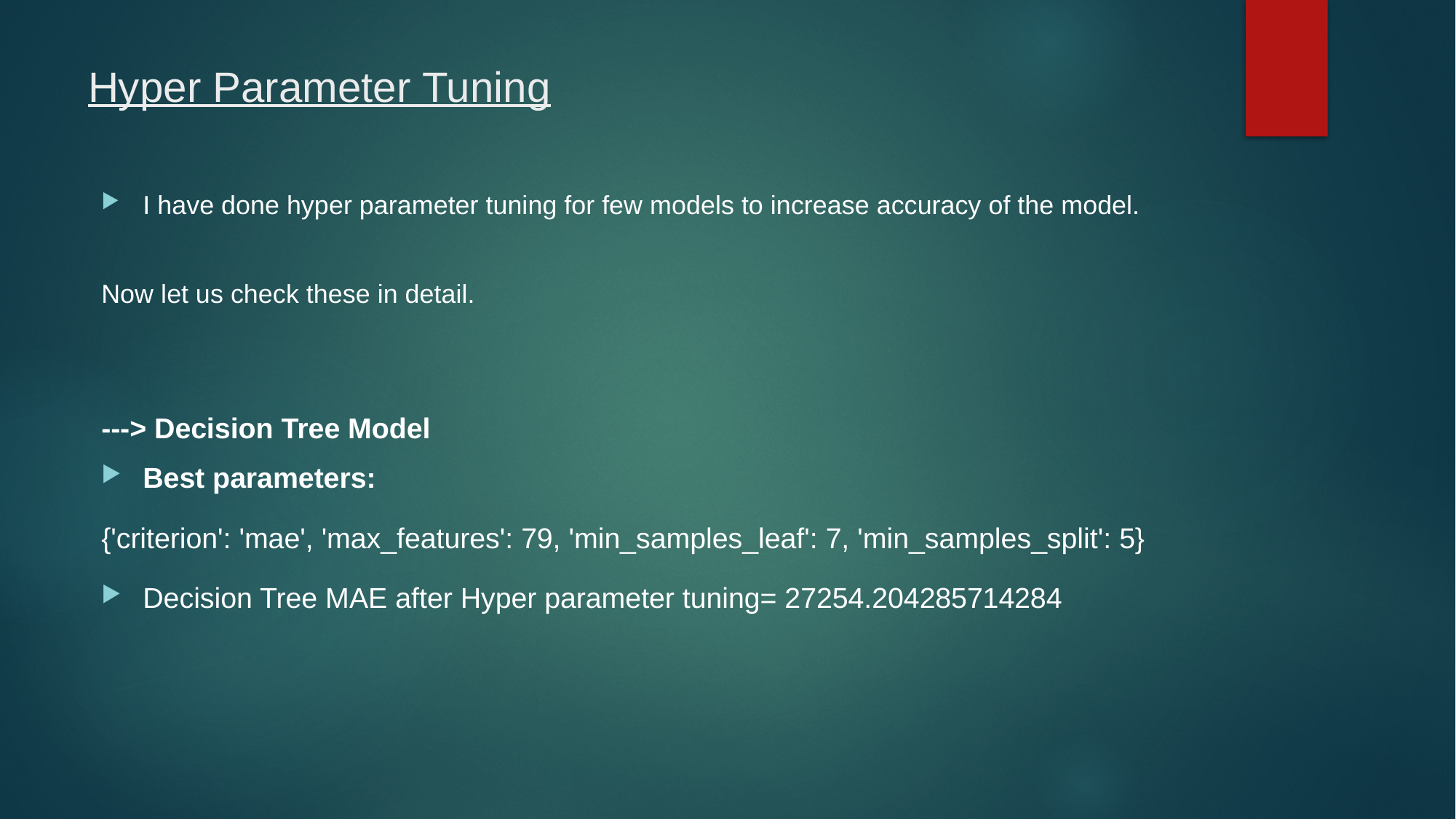

# Hyper Parameter Tuning
I have done hyper parameter tuning for few models to increase accuracy of the model.

Now let us check these in detail.

---> Decision Tree Model
Best parameters:
{'criterion': 'mae', 'max_features': 79, 'min_samples_leaf': 7, 'min_samples_split': 5}
Decision Tree MAE after Hyper parameter tuning= 27254.204285714284